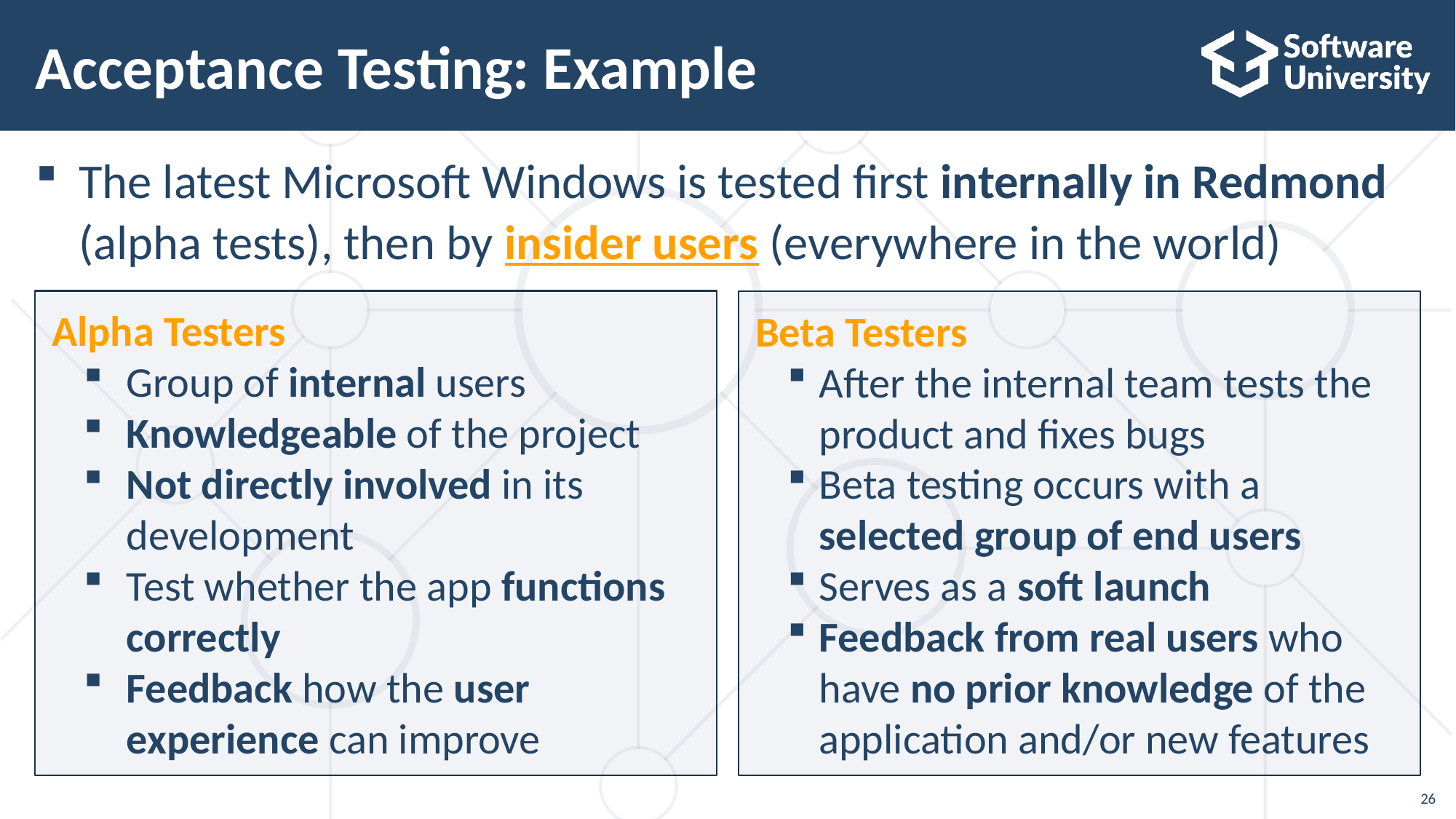

# Acceptance Testing: Example
The latest Microsoft Windows is tested first internally in Redmond (alpha tests), then by insider users (everywhere in the world)
Alpha Testers
Group of internal users
Knowledgeable of the project
Not directly involved in its development
Test whether the app functions correctly
Feedback how the user experience can improve
Beta Testers
After the internal team tests the product and fixes bugs
Beta testing occurs with a selected group of end users
Serves as a soft launch
Feedback from real users who have no prior knowledge of the application and/or new features
26